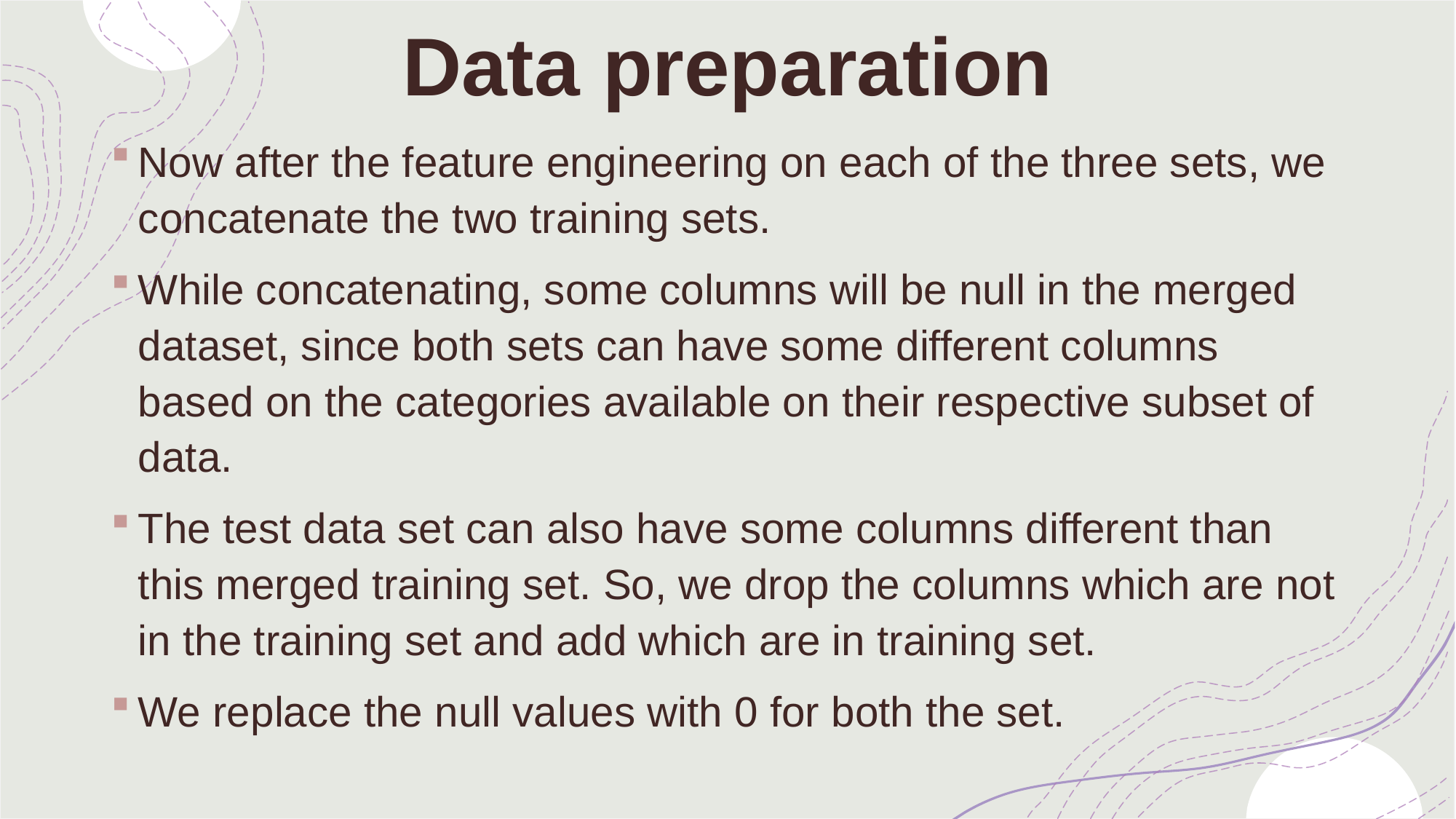

# Data preparation
Now after the feature engineering on each of the three sets, we concatenate the two training sets.
While concatenating, some columns will be null in the merged dataset, since both sets can have some different columns based on the categories available on their respective subset of data.
The test data set can also have some columns different than this merged training set. So, we drop the columns which are not in the training set and add which are in training set.
We replace the null values with 0 for both the set.